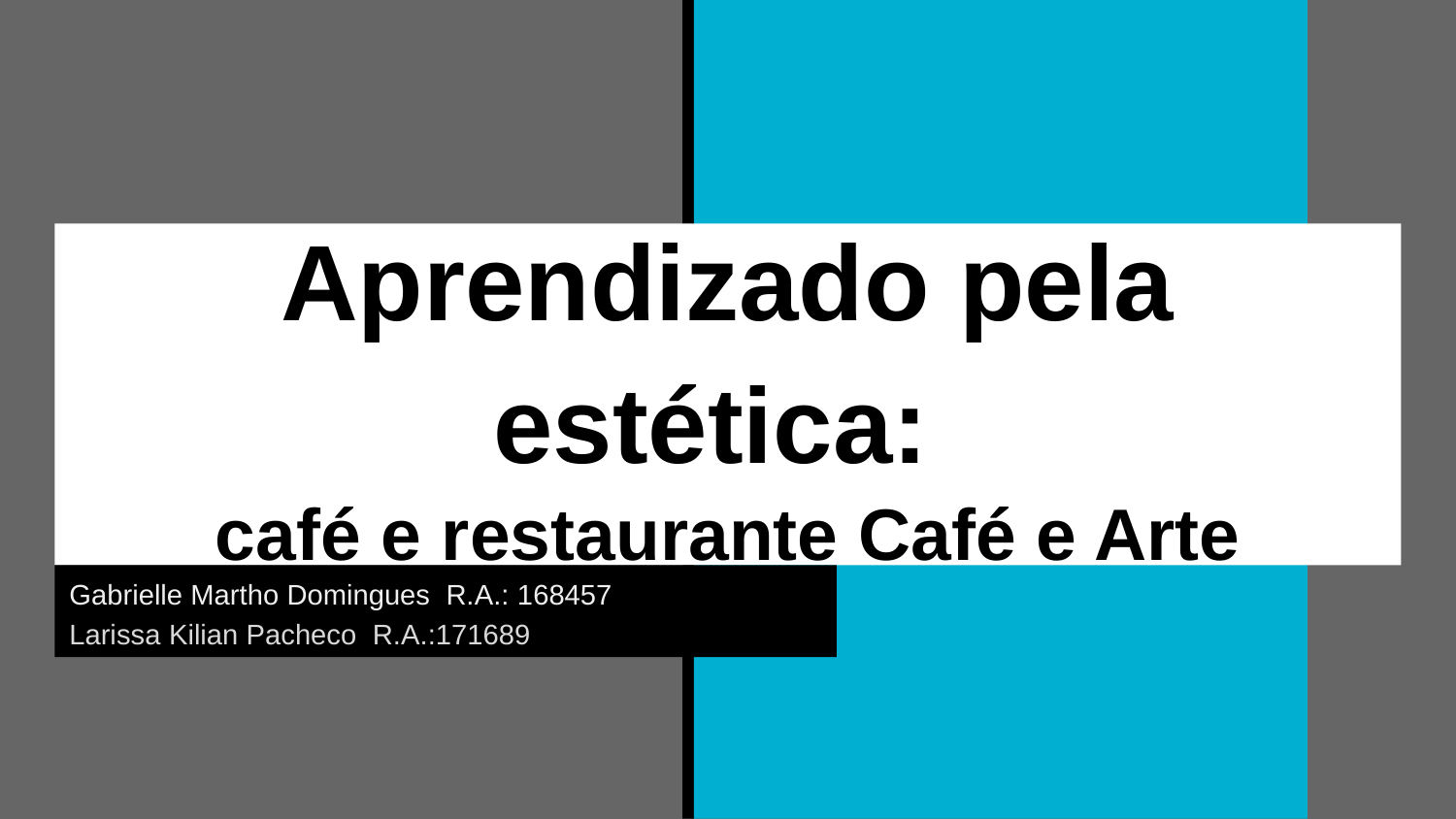

# Aprendizado pela estética:
café e restaurante Café e Arte

Gabrielle Martho Domingues  R.A.: 168457
Larissa Kilian Pacheco  R.A.:171689